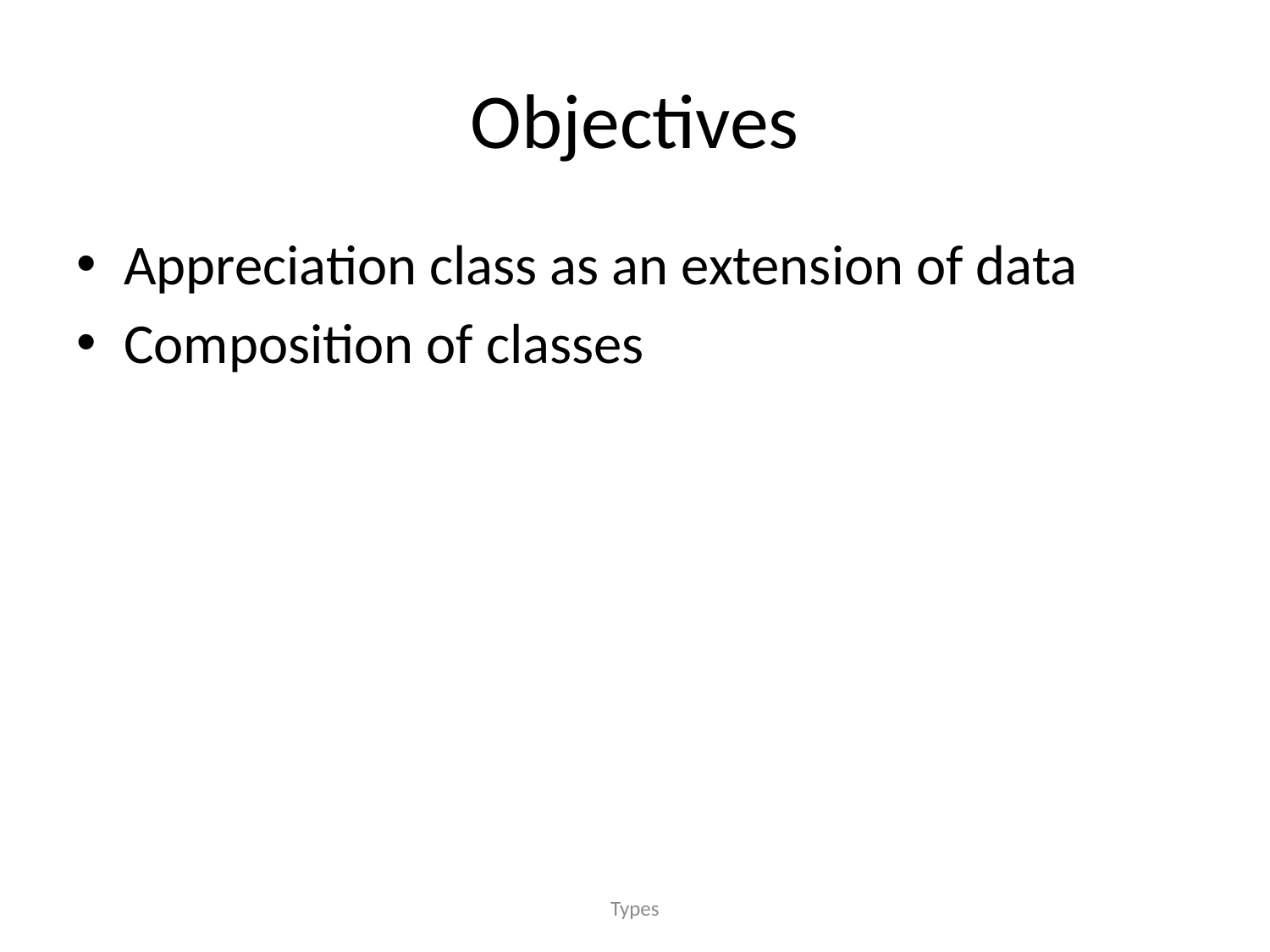

# Objectives
Appreciation class as an extension of data
Composition of classes
Types